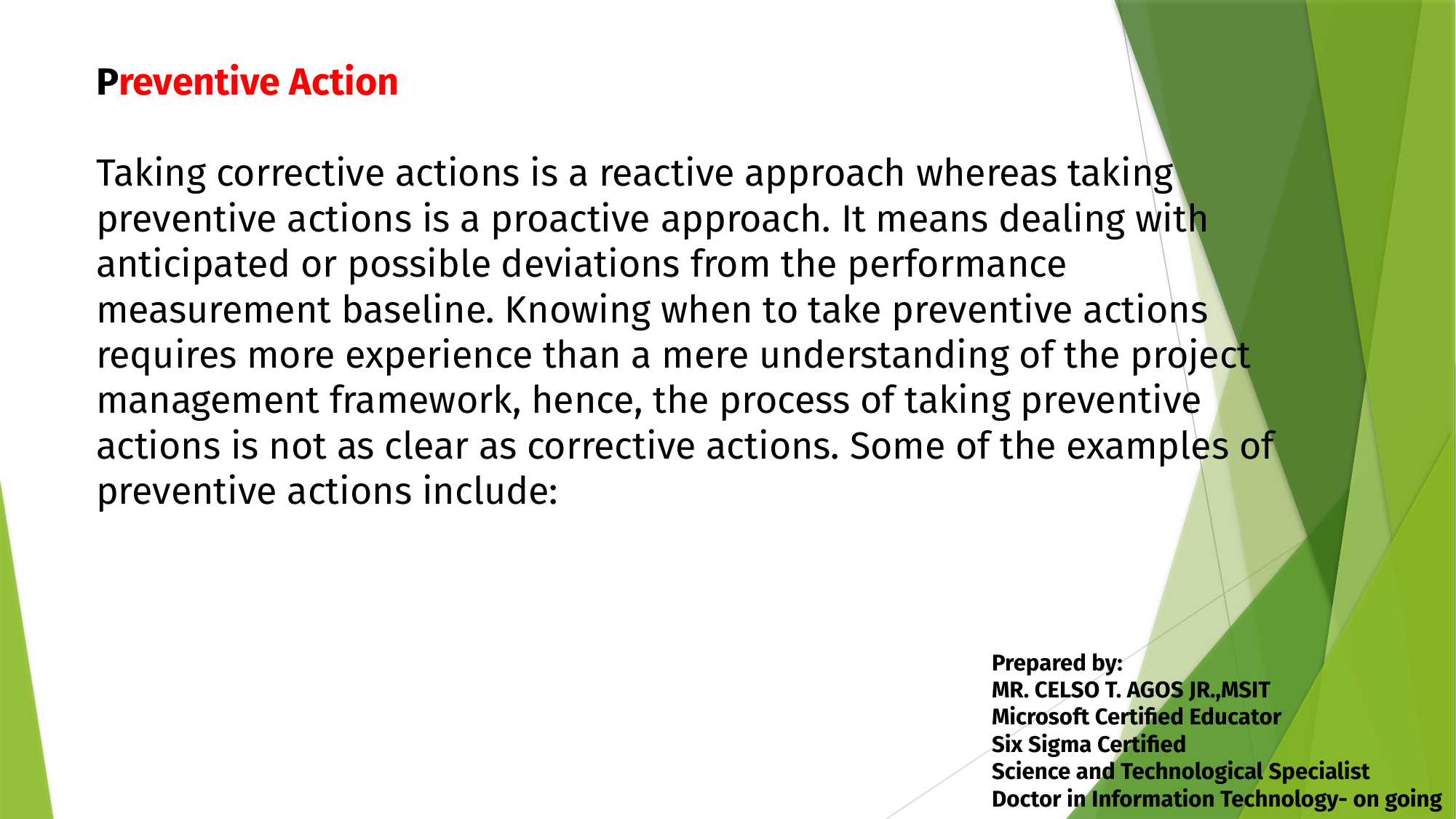

Preventive Action

Taking corrective actions is a reactive approach whereas taking preventive actions is a proactive approach. It means dealing with anticipated or possible deviations from the performance measurement baseline. Knowing when to take preventive actions requires more experience than a mere understanding of the project management framework, hence, the process of taking preventive actions is not as clear as corrective actions. Some of the examples of preventive actions include:
Prepared by:
MR. CELSO T. AGOS JR.,MSIT
Microsoft Certified Educator
Six Sigma Certified
Science and Technological Specialist
Doctor in Information Technology- on going